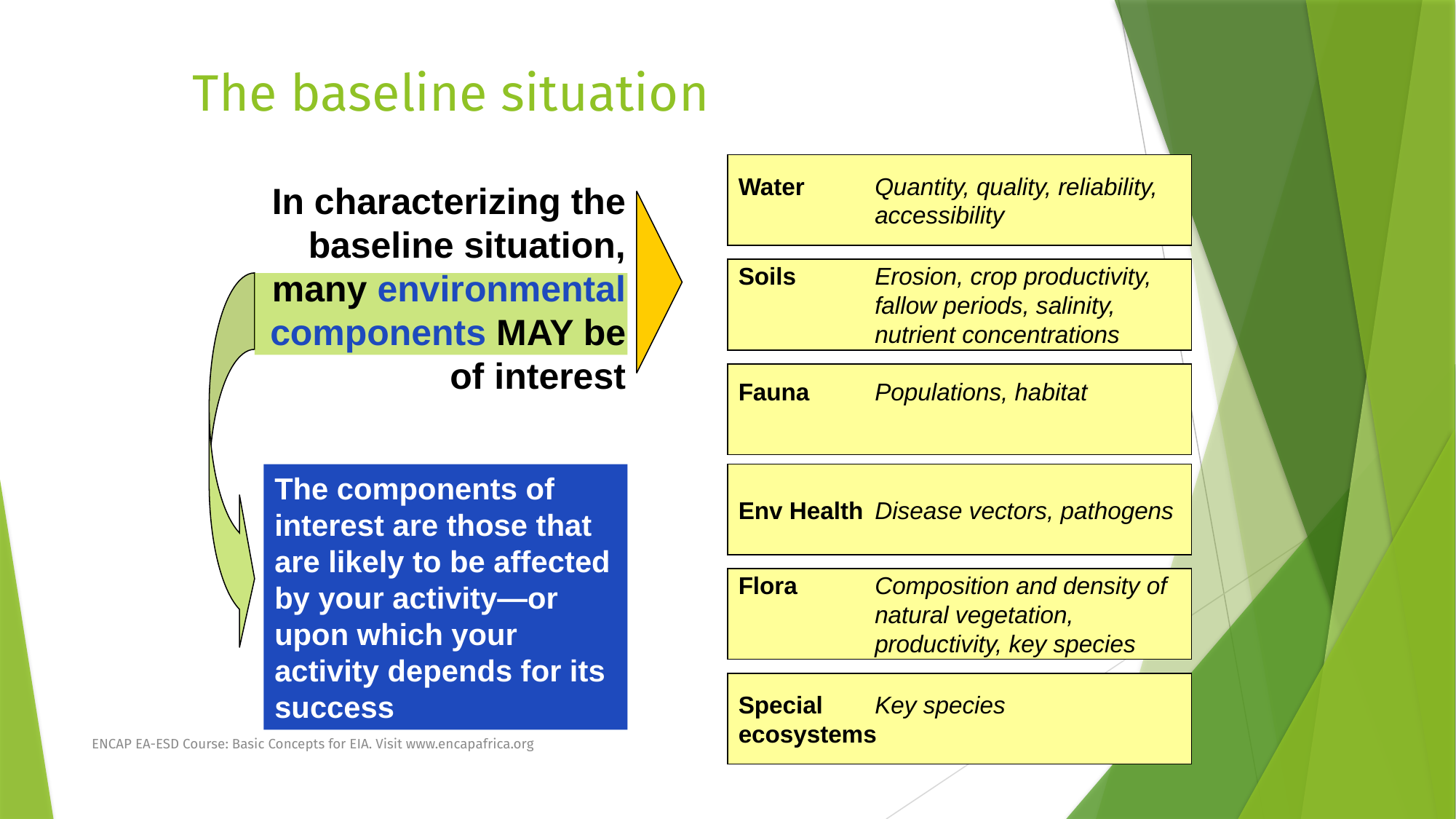

# The baseline situation
Water	Quantity, quality, reliability, accessibility
In characterizing the baseline situation, many environmental components MAY be of interest
Soils	Erosion, crop productivity, fallow periods, salinity, nutrient concentrations

Fauna	Populations, habitat

The components of interest are those that are likely to be affected by your activity—or upon which your activity depends for its success
Env Health	Disease vectors, pathogens
Flora	Composition and density of natural vegetation, productivity, key species
Special	Key species
ecosystems
ENCAP EA-ESD Course: Basic Concepts for EIA. Visit www.encapafrica.org
9